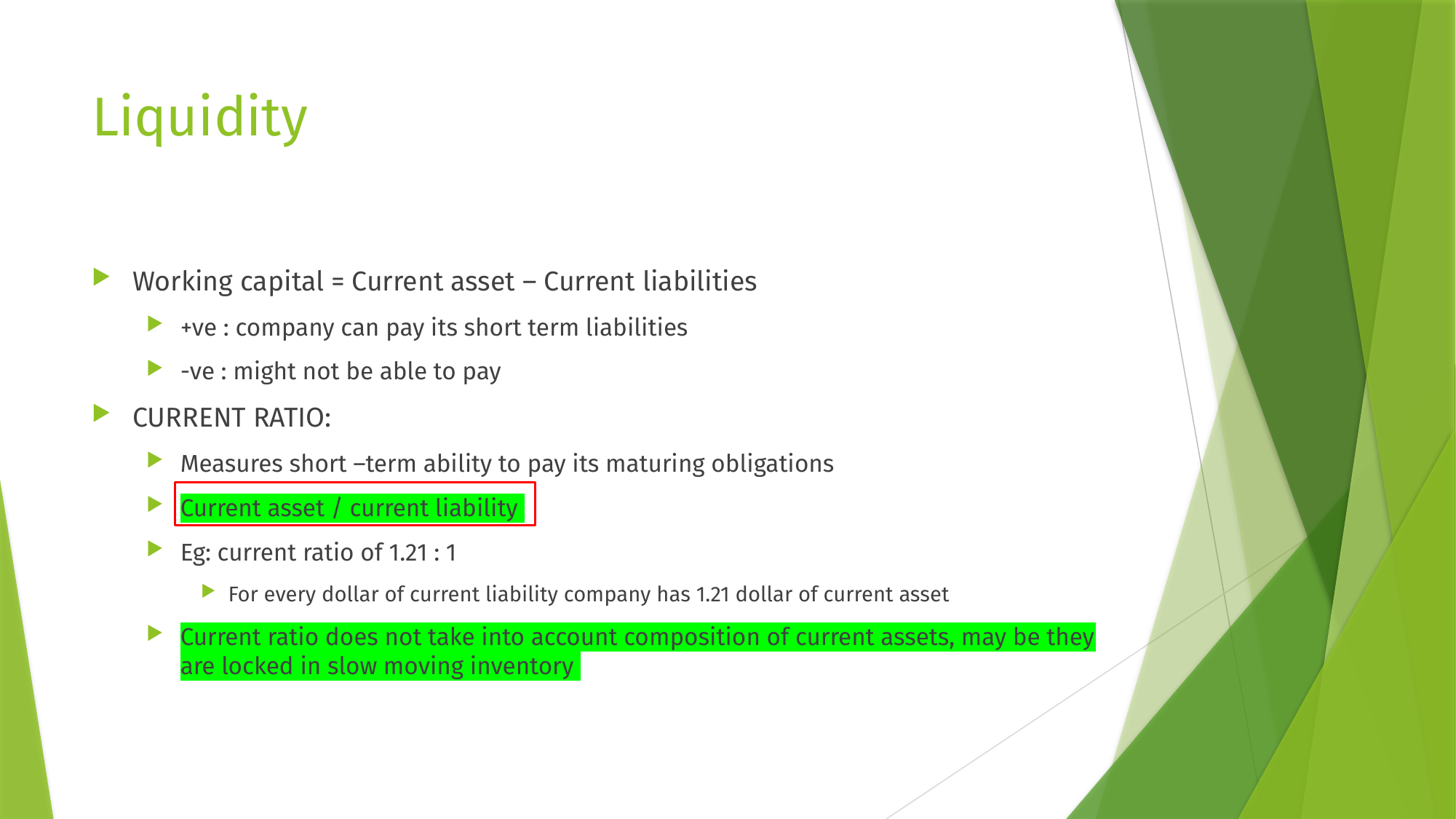

# Liquidity
Working capital = Current asset – Current liabilities
+ve : company can pay its short term liabilities
-ve : might not be able to pay
CURRENT RATIO:
Measures short –term ability to pay its maturing obligations
Current asset / current liability
Eg: current ratio of 1.21 : 1
For every dollar of current liability company has 1.21 dollar of current asset
Current ratio does not take into account composition of current assets, may be they are locked in slow moving inventory